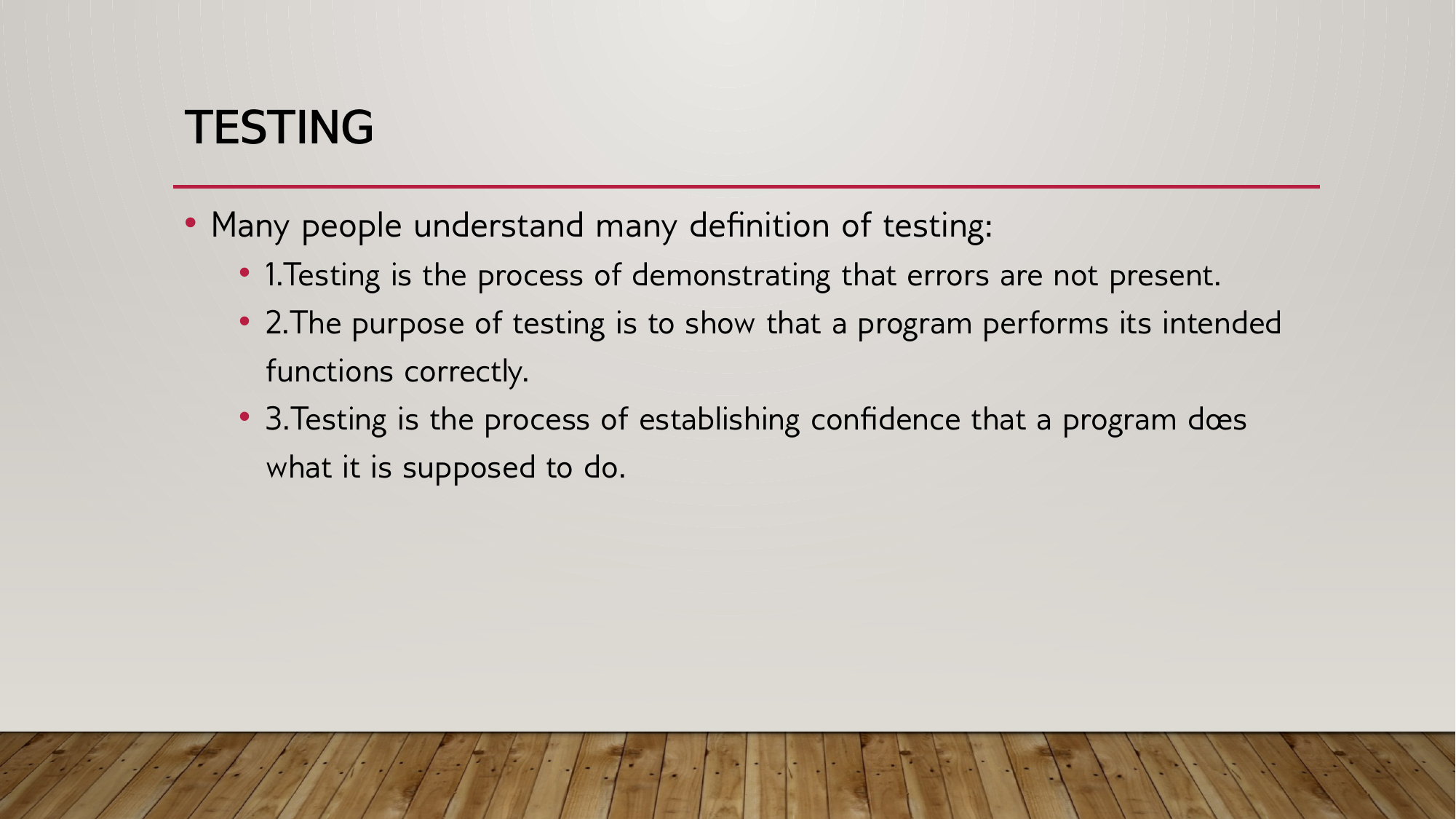

# Testing
Many people understand many definition of testing:
1.Testing is the process of demonstrating that errors are not present.
2.The purpose of testing is to show that a program performs its intended functions correctly.
3.Testing is the process of establishing confidence that a program does what it is supposed to do.